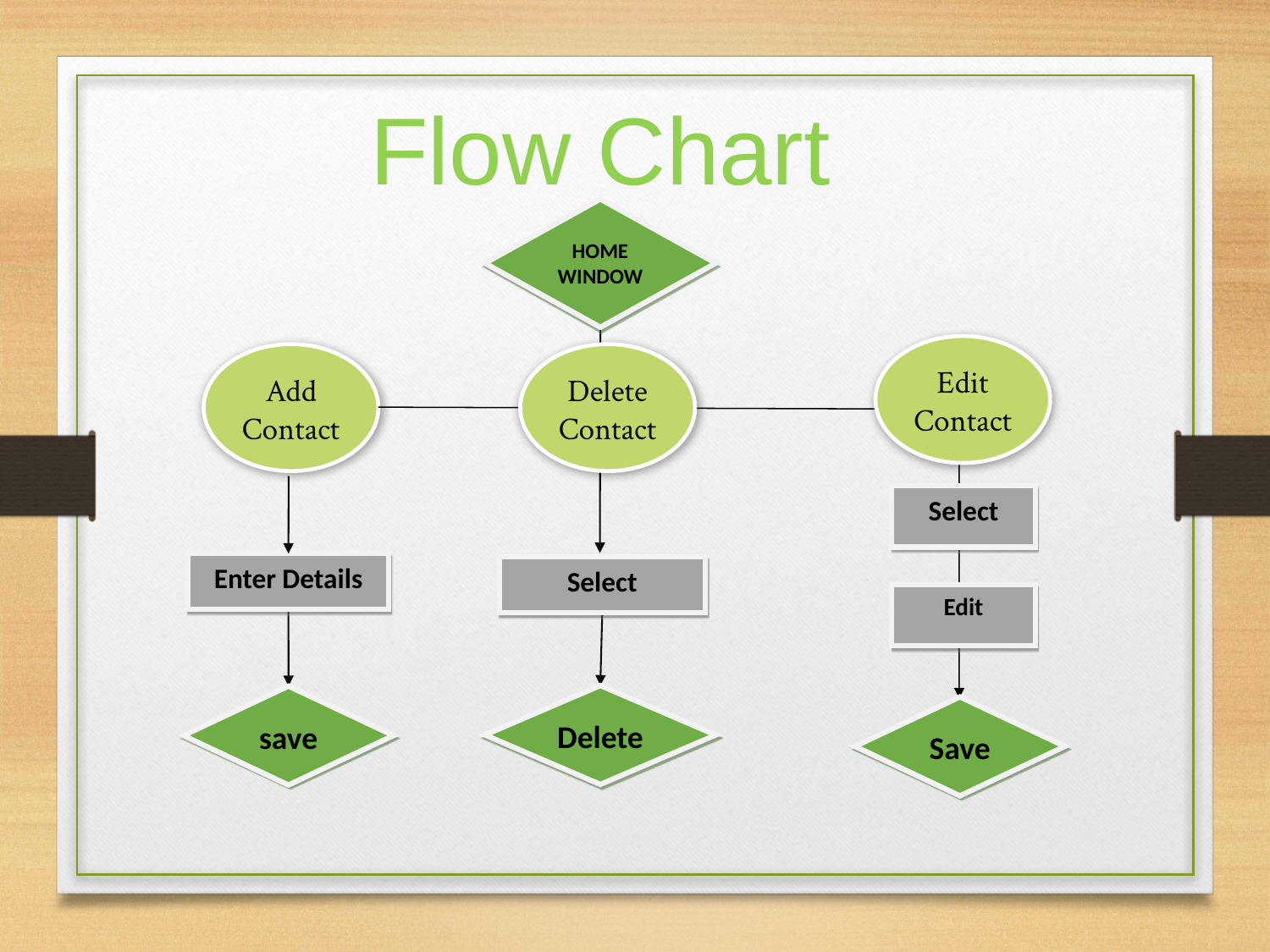

Flow Chart
HOME
WINDOW

Edit Contact
Add Contact
Delete Contact

Select
Enter Details
Select
Edit
Delete
save
Save